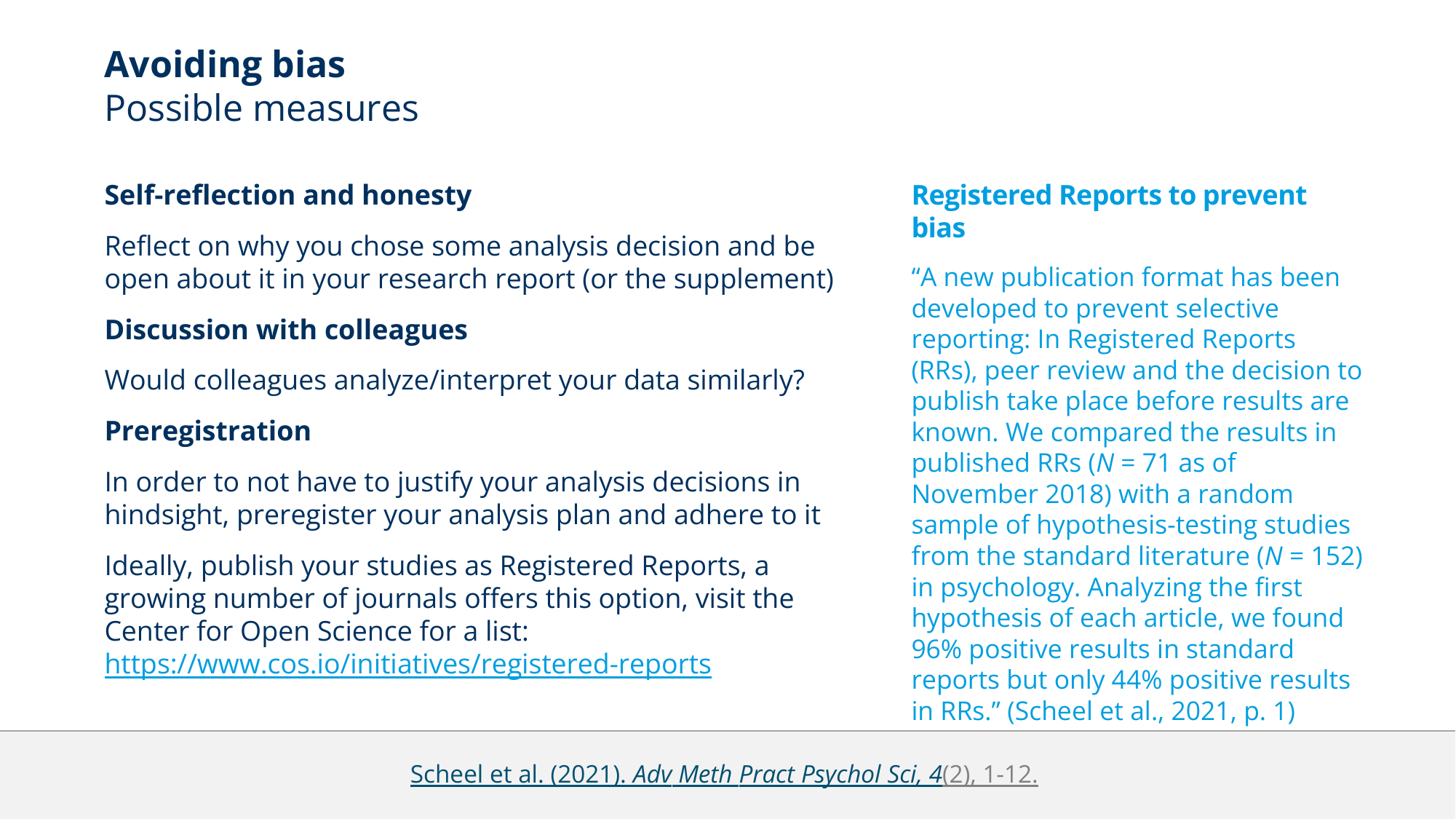

# Avoiding bias Possible measures
Registered Reports to prevent bias
“A new publication format has been developed to prevent selective reporting: In Registered Reports (RRs), peer review and the decision to publish take place before results are known. We compared the results in published RRs (N = 71 as of November 2018) with a random sample of hypothesis-testing studies from the standard literature (N = 152) in psychology. Analyzing the first hypothesis of each article, we found 96% positive results in standard reports but only 44% positive results in RRs.” (Scheel et al., 2021, p. 1)

Self-reflection and honesty
Reflect on why you chose some analysis decision and be open about it in your research report (or the supplement)
Discussion with colleagues
Would colleagues analyze/interpret your data similarly?
Preregistration
In order to not have to justify your analysis decisions in hindsight, preregister your analysis plan and adhere to it
Ideally, publish your studies as Registered Reports, a growing number of journals offers this option, visit the Center for Open Science for a list: https://www.cos.io/initiatives/registered-reports

Scheel et al. (2021). Adv Meth Pract Psychol Sci, 4(2), 1-12.